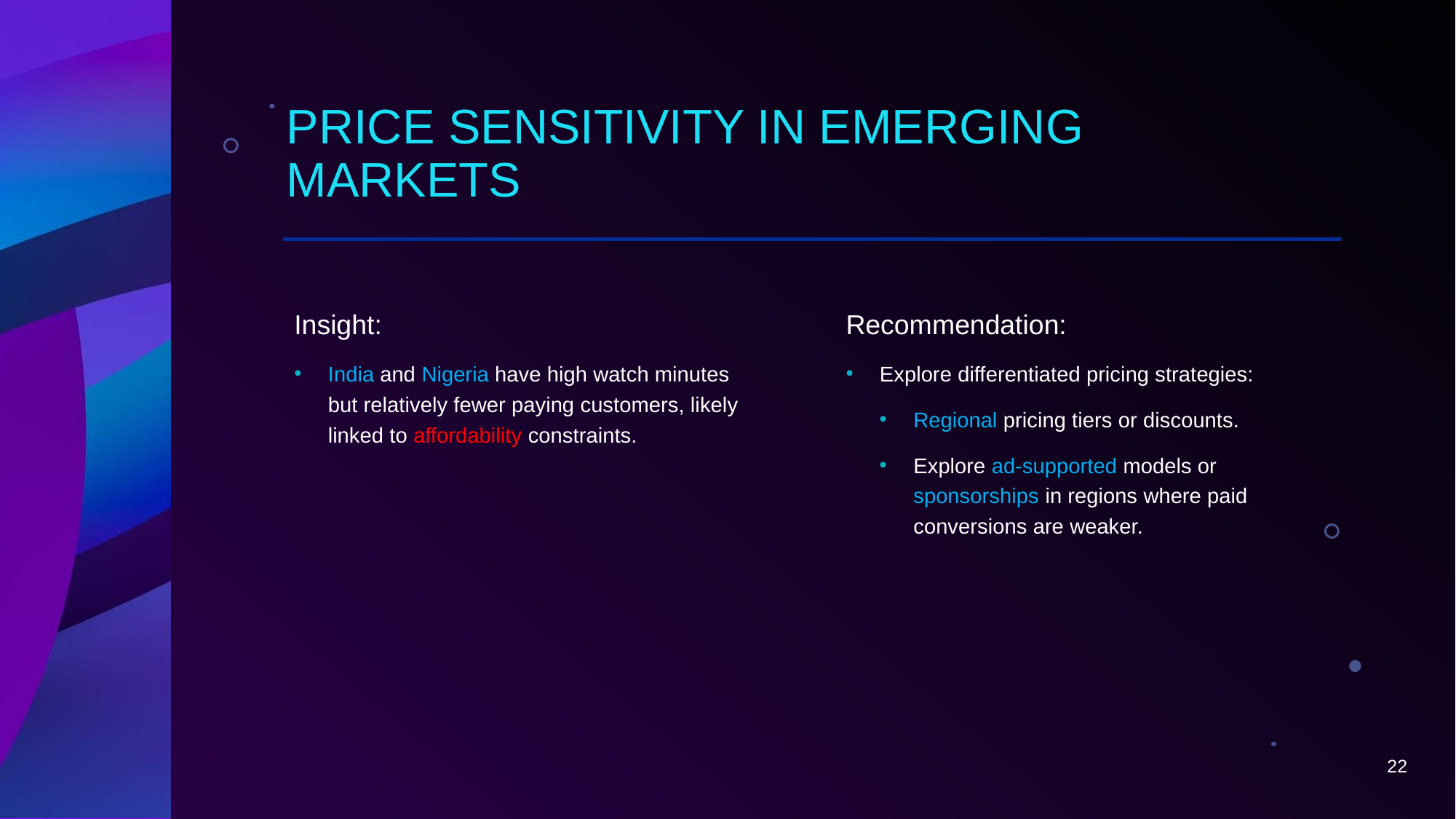

# Price Sensitivity in Emerging Markets
Insight:
India and Nigeria have high watch minutes but relatively fewer paying customers, likely linked to affordability constraints.
Recommendation:
Explore differentiated pricing strategies:
Regional pricing tiers or discounts.
Explore ad-supported models or sponsorships in regions where paid conversions are weaker.
22